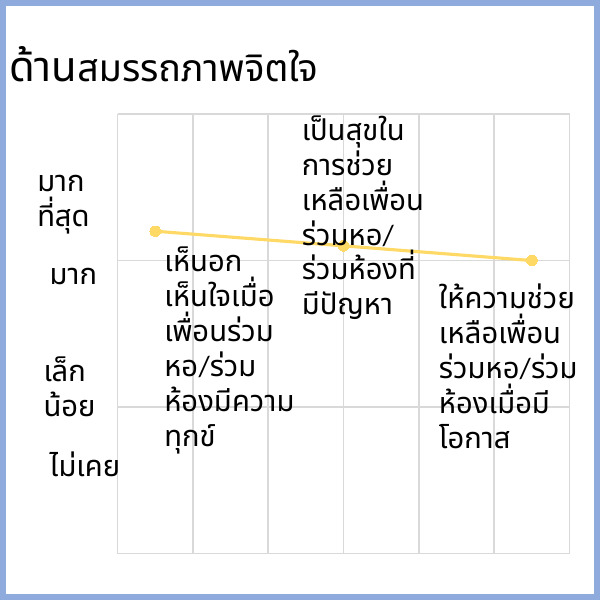

ด้านสมรรถภาพจิตใจ
เป็นสุขในการช่วยเหลือเพื่อนร่วมหอ/ร่วมห้องที่มีปัญหา

### Chart

| Category | Y-Values |
|---|---|
มากที่สุด
เห็นอกเห็นใจเมื่อเพื่อนร่วมหอ/ร่วมห้องมีความทุกข์
มาก
ให้ความช่วยเหลือเพื่อนร่วมหอ/ร่วมห้องเมื่อมีโอกาส
เล็กน้อย
ไม่เคย